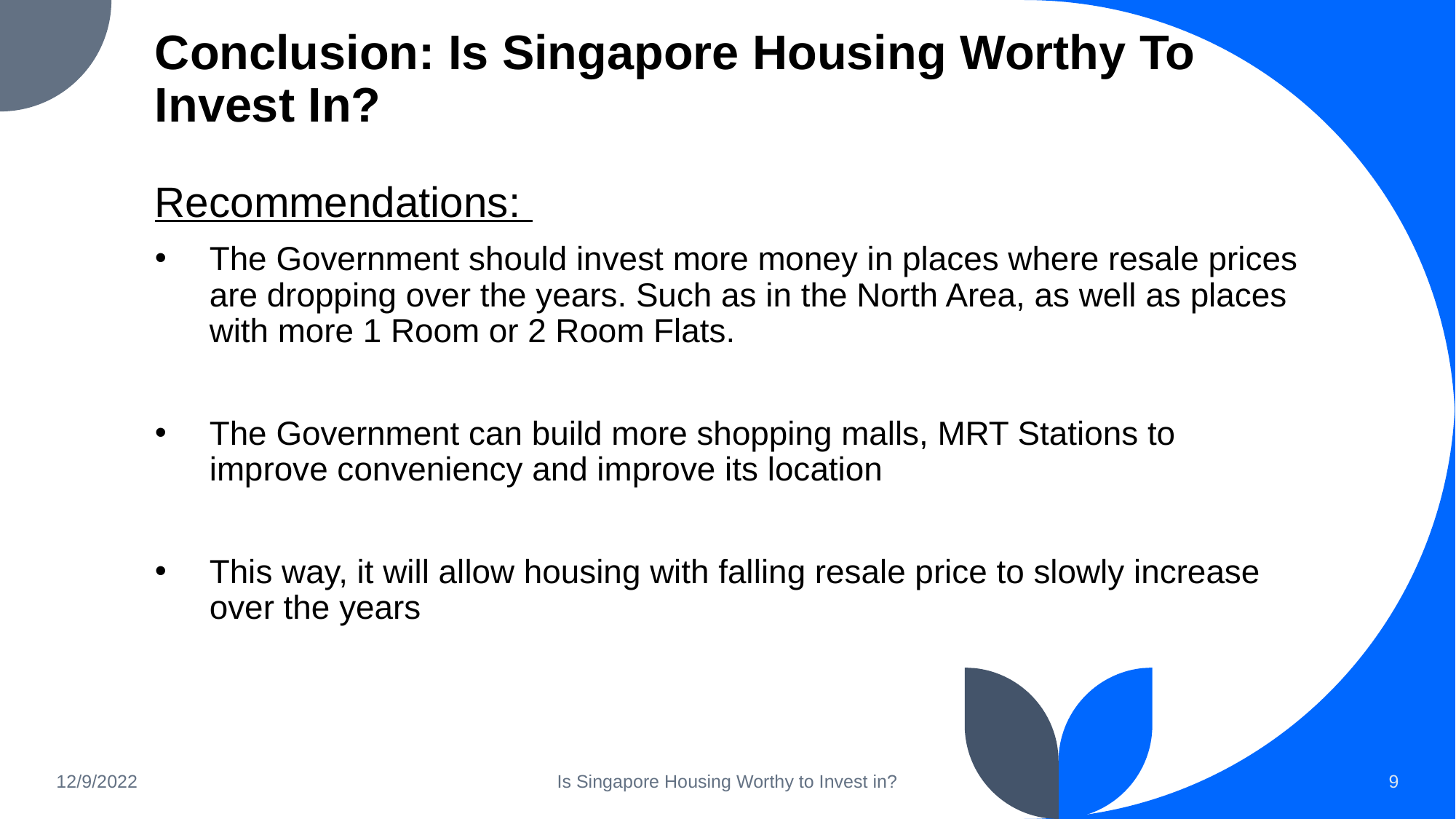

# Conclusion: Is Singapore Housing Worthy To Invest In?
Recommendations:
The Government should invest more money in places where resale prices are dropping over the years. Such as in the North Area, as well as places with more 1 Room or 2 Room Flats.

The Government can build more shopping malls, MRT Stations to improve conveniency and improve its location

This way, it will allow housing with falling resale price to slowly increase over the years
12/9/2022
Is Singapore Housing Worthy to Invest in?
9